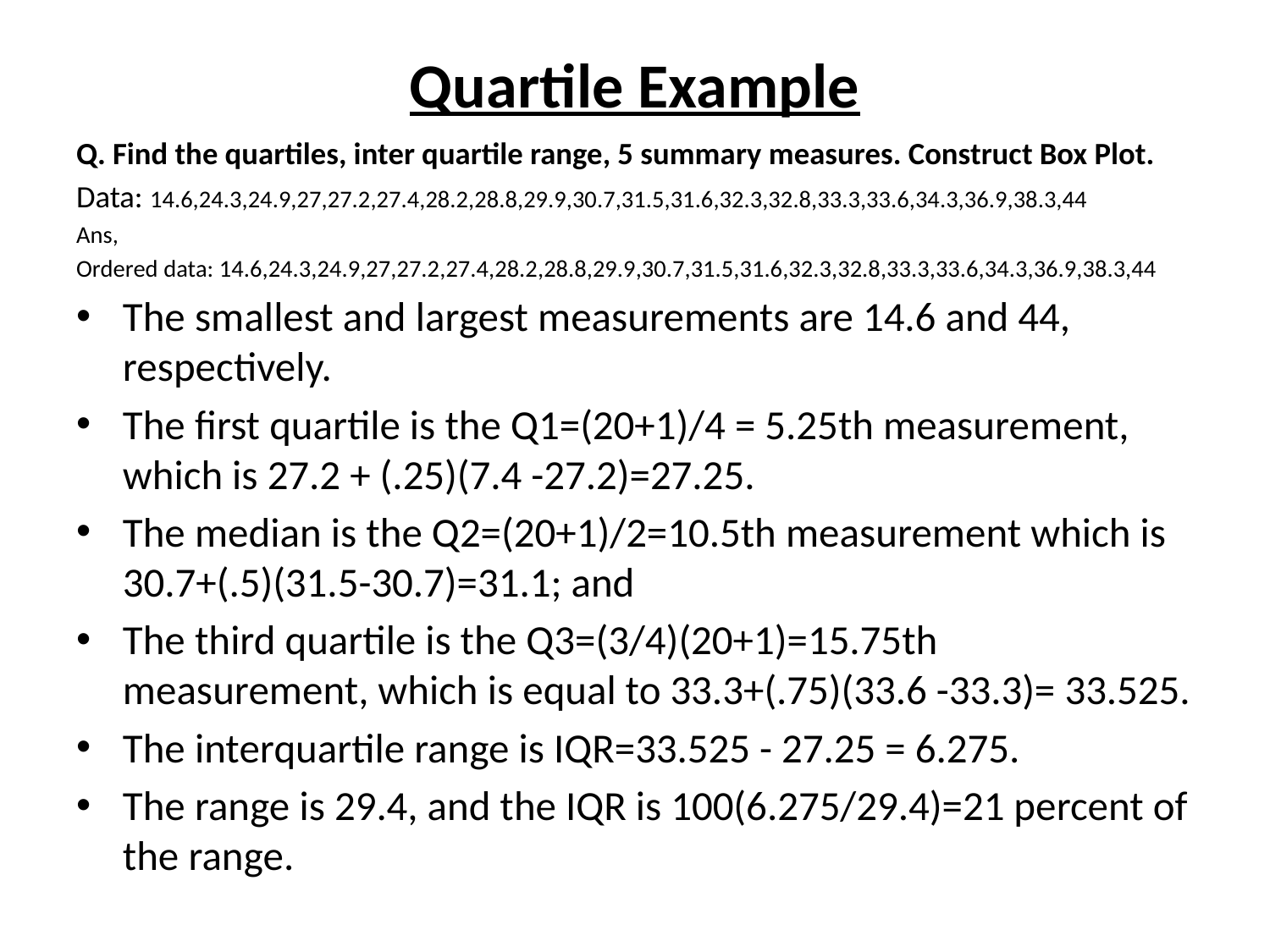

# Quartile Example
Q. Find the quartiles, inter quartile range, 5 summary measures. Construct Box Plot.
Data: 14.6,24.3,24.9,27,27.2,27.4,28.2,28.8,29.9,30.7,31.5,31.6,32.3,32.8,33.3,33.6,34.3,36.9,38.3,44
Ans,
Ordered data: 14.6,24.3,24.9,27,27.2,27.4,28.2,28.8,29.9,30.7,31.5,31.6,32.3,32.8,33.3,33.6,34.3,36.9,38.3,44
The smallest and largest measurements are 14.6 and 44, respectively.
The first quartile is the Q1=(20+1)/4 = 5.25th measurement, which is 27.2 + (.25)(7.4 -27.2)=27.25.
The median is the Q2=(20+1)/2=10.5th measurement which is 30.7+(.5)(31.5-30.7)=31.1; and
The third quartile is the Q3=(3/4)(20+1)=15.75th measurement, which is equal to 33.3+(.75)(33.6 -33.3)= 33.525.
The interquartile range is IQR=33.525 - 27.25 = 6.275.
The range is 29.4, and the IQR is 100(6.275/29.4)=21 percent of the range.